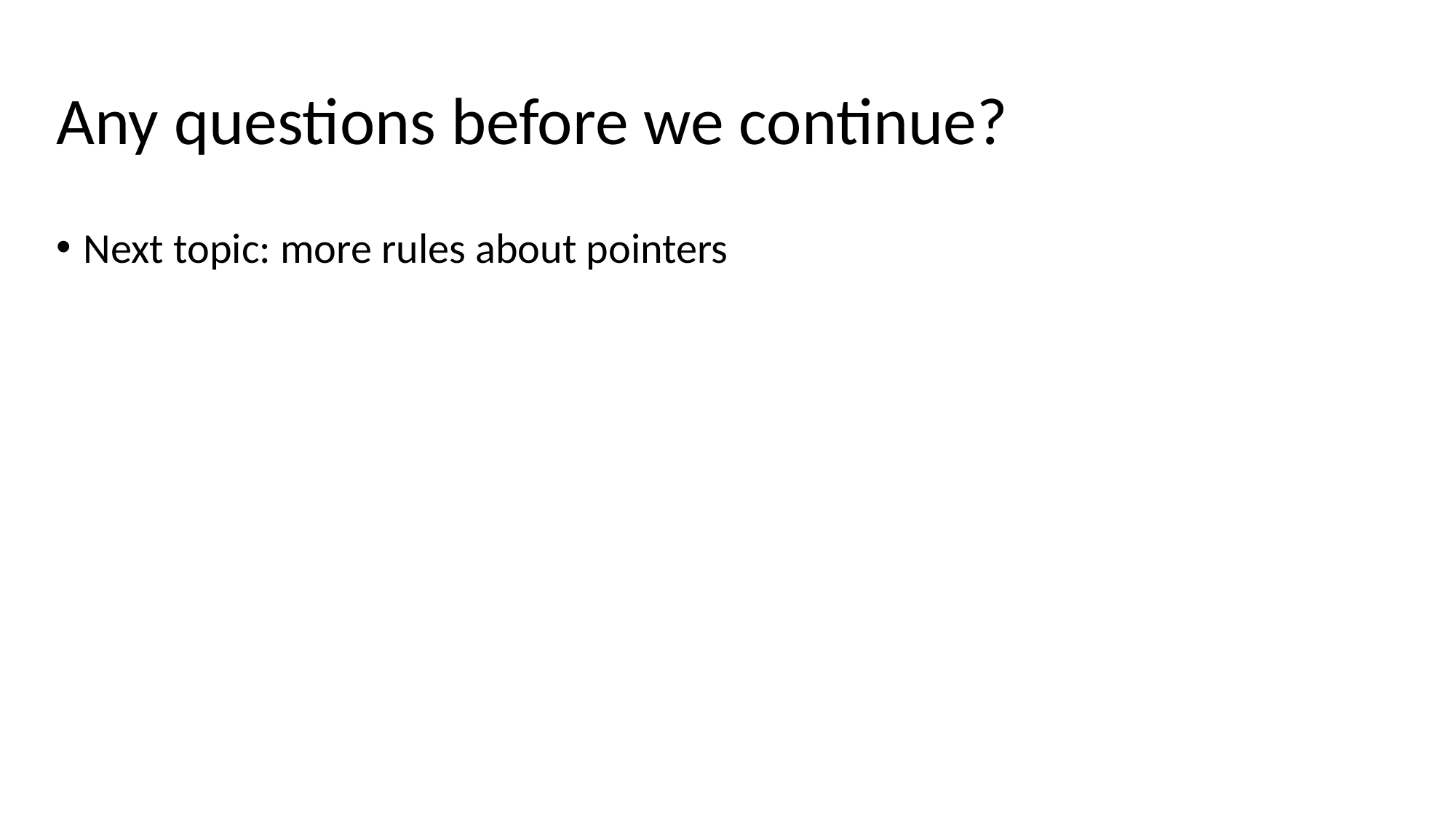

# Any questions before we continue?
Next topic: more rules about pointers